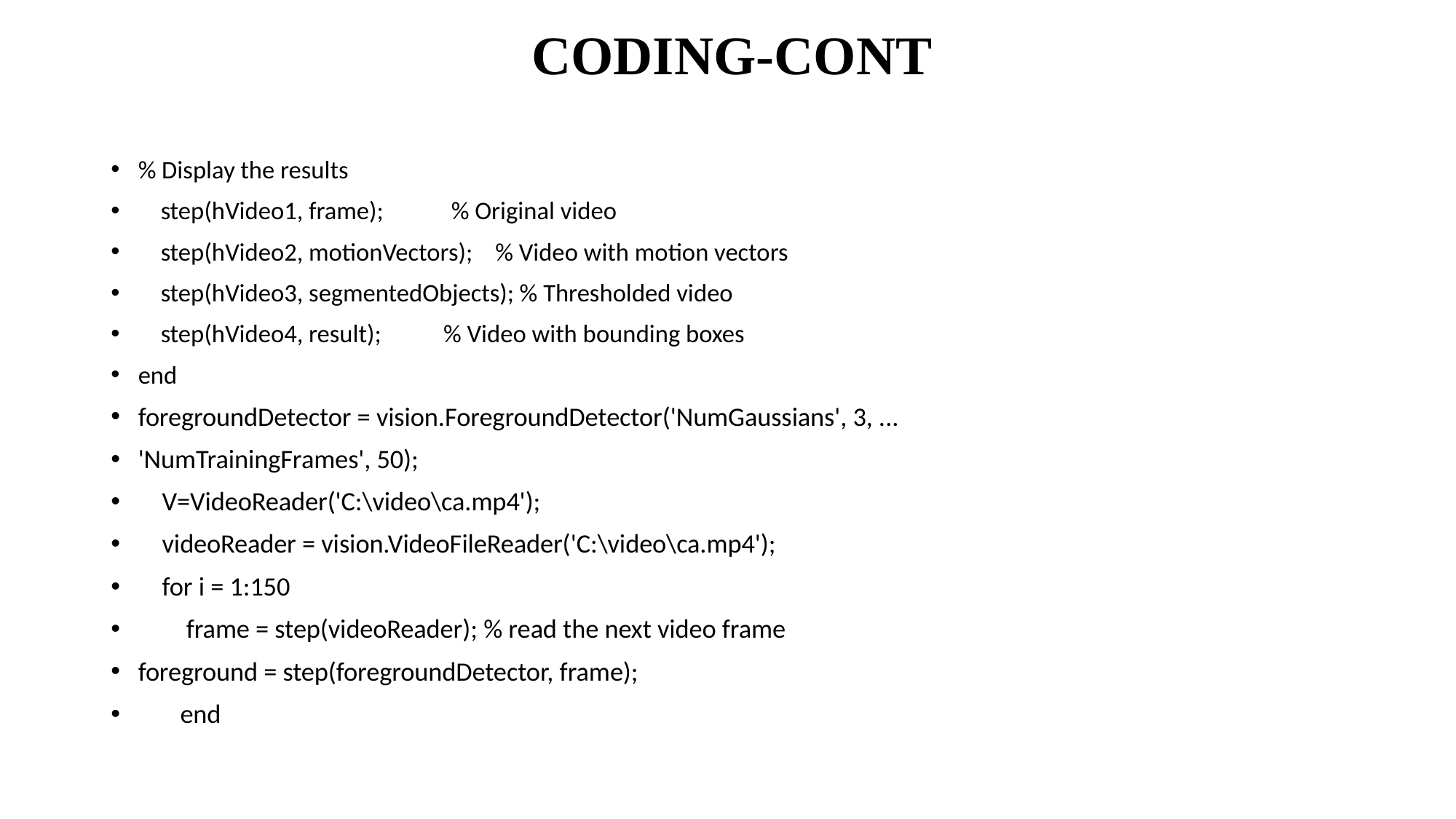

# CODING-CONT
% Display the results
    step(hVideo1, frame);            % Original video
    step(hVideo2, motionVectors);    % Video with motion vectors
    step(hVideo3, segmentedObjects); % Thresholded video
    step(hVideo4, result);           % Video with bounding boxes
end
foregroundDetector = vision.ForegroundDetector('NumGaussians', 3, ...
'NumTrainingFrames', 50);
    V=VideoReader('C:\video\ca.mp4');
    videoReader = vision.VideoFileReader('C:\video\ca.mp4');
    for i = 1:150
        frame = step(videoReader); % read the next video frame
foreground = step(foregroundDetector, frame);
       end